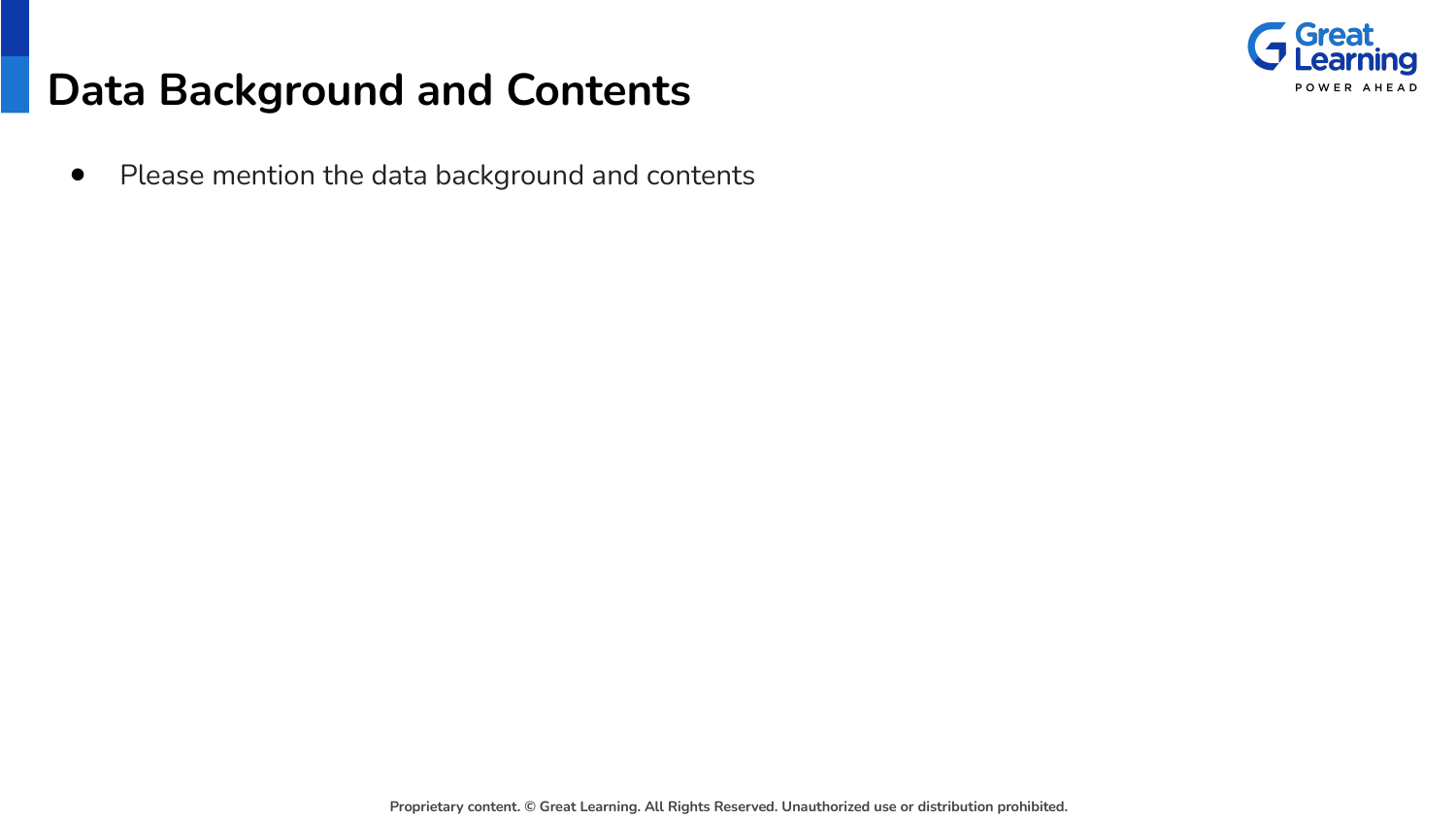

# Data Background and Contents
Please mention the data background and contents